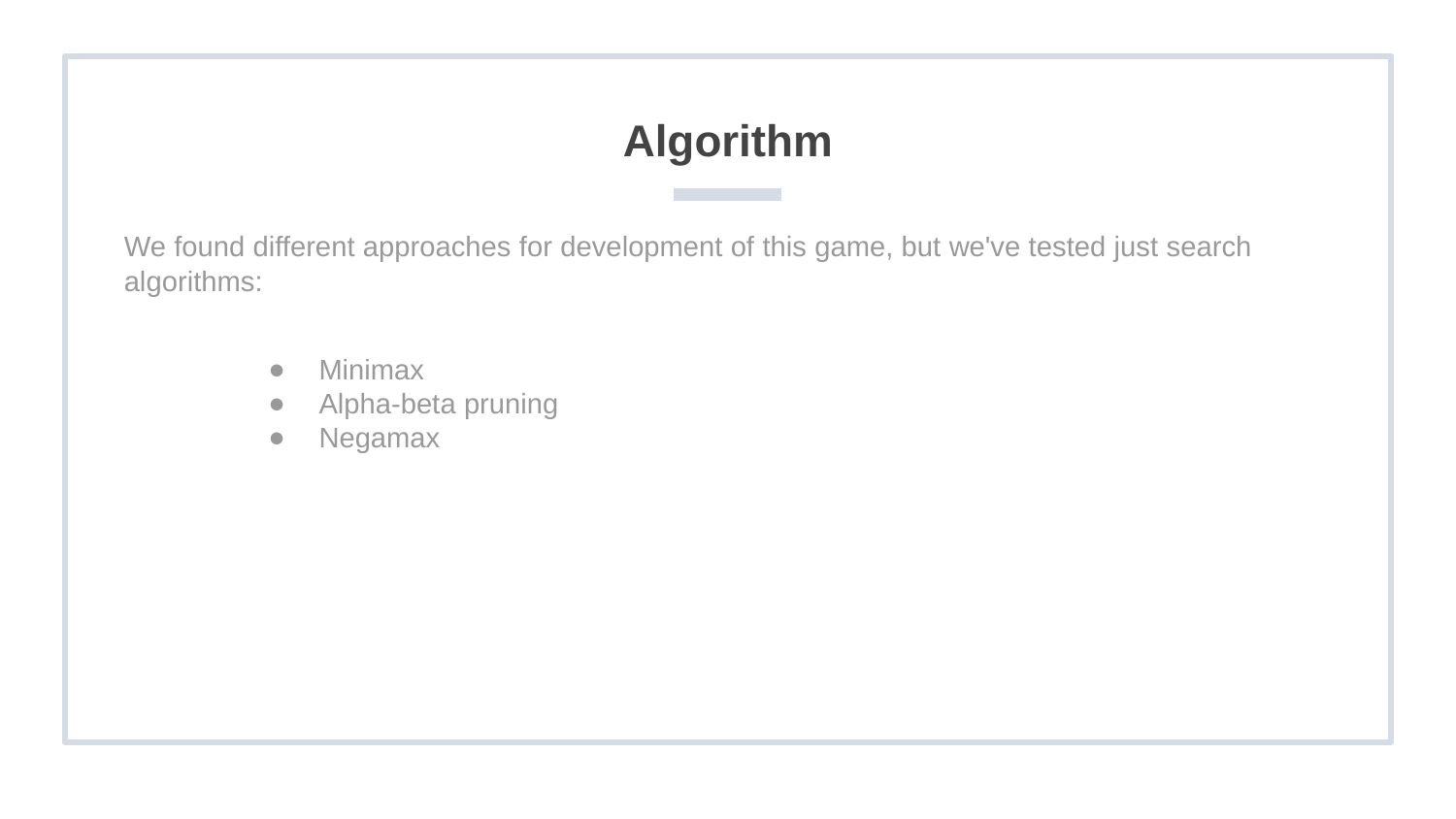

# Algorithm
We found different approaches for development of this game, but we've tested just search algorithms:
Minimax
Alpha-beta pruning
Negamax